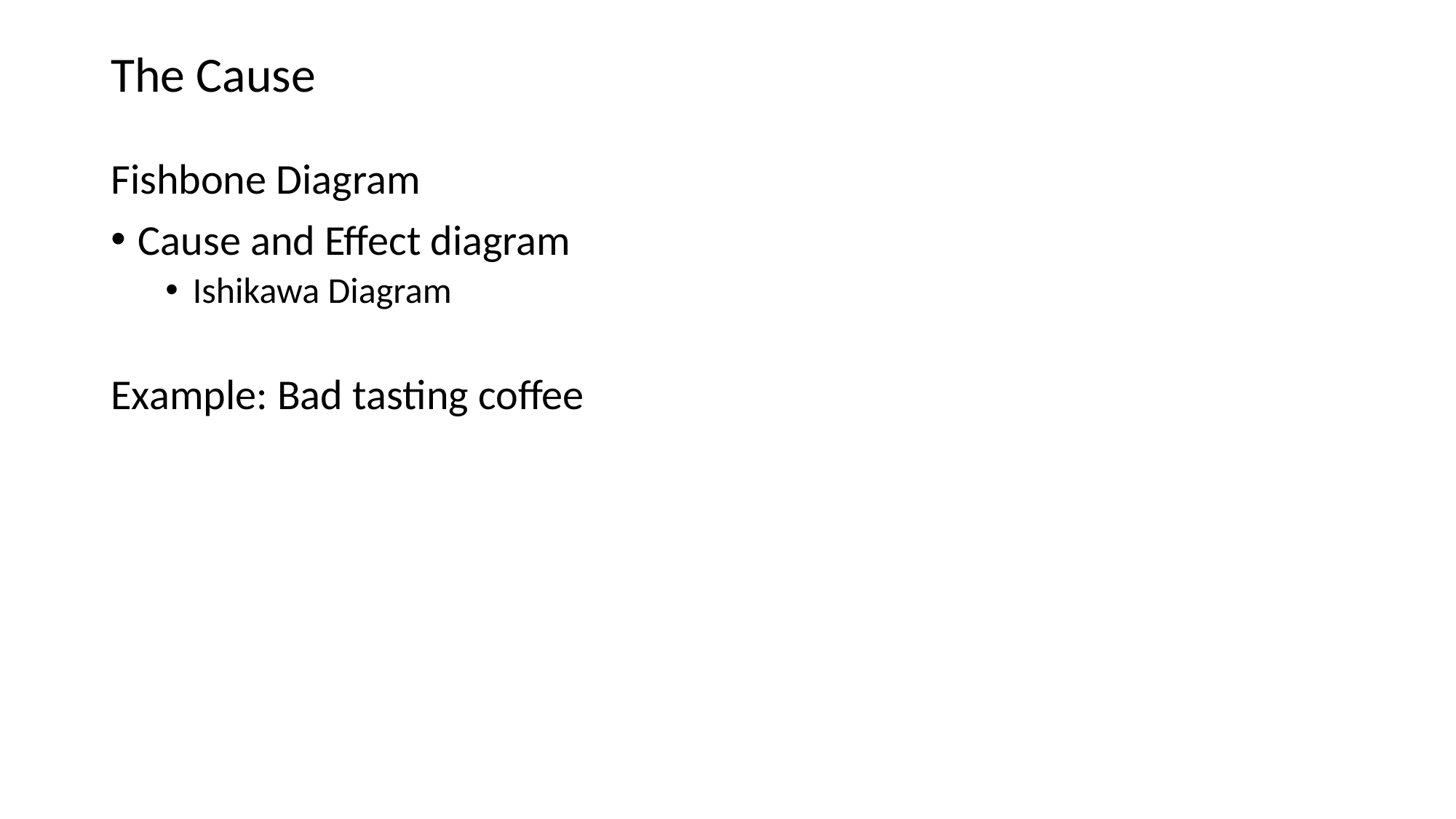

# The Cause
Fishbone Diagram
Cause and Effect diagram
Ishikawa Diagram

Example: Bad tasting coffee